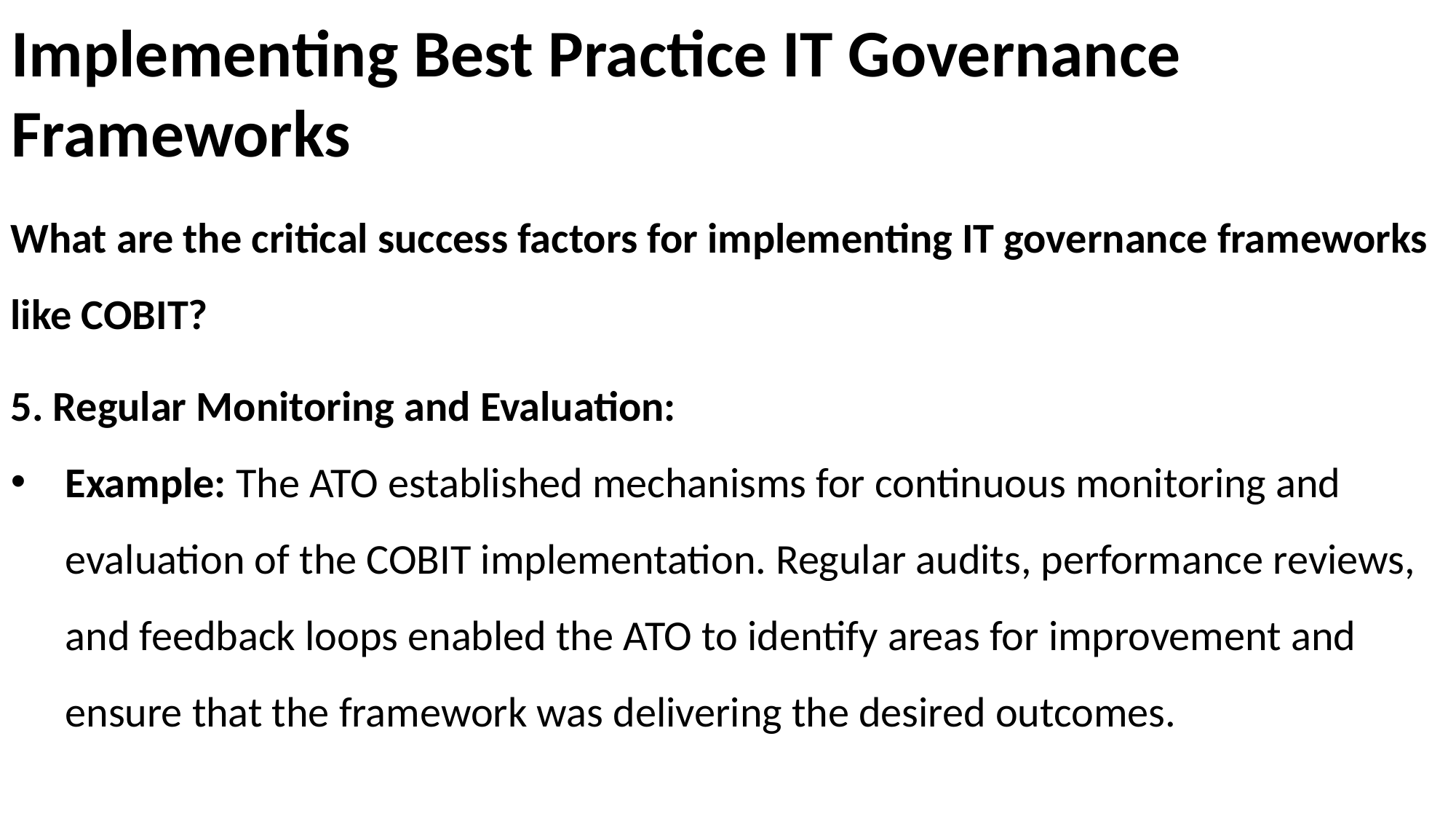

# Implementing Best Practice IT Governance Frameworks
What are the critical success factors for implementing IT governance frameworks like COBIT?
5. Regular Monitoring and Evaluation:
Example: The ATO established mechanisms for continuous monitoring and evaluation of the COBIT implementation. Regular audits, performance reviews, and feedback loops enabled the ATO to identify areas for improvement and ensure that the framework was delivering the desired outcomes.